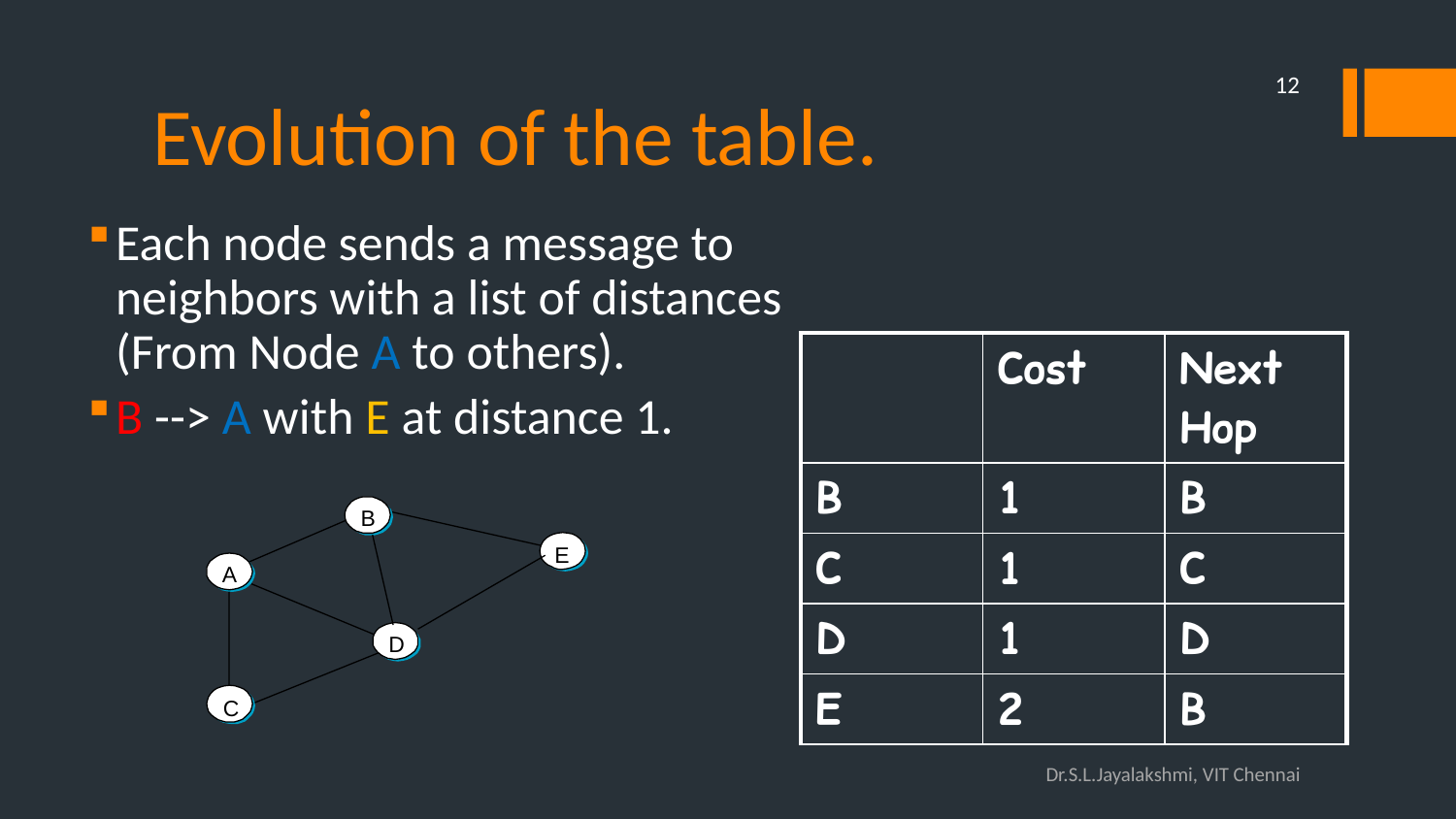

# Evolution of the table.
12
Each node sends a message to neighbors with a list of distances (From Node A to others).
B --> A with E at distance 1.
|  | Cost | Next Hop |
| --- | --- | --- |
| B | 1 | B |
| C | 1 | C |
| D | 1 | D |
| E | 2 | B |

B

E

A

D

C

Dr.S.L.Jayalakshmi, VIT Chennai